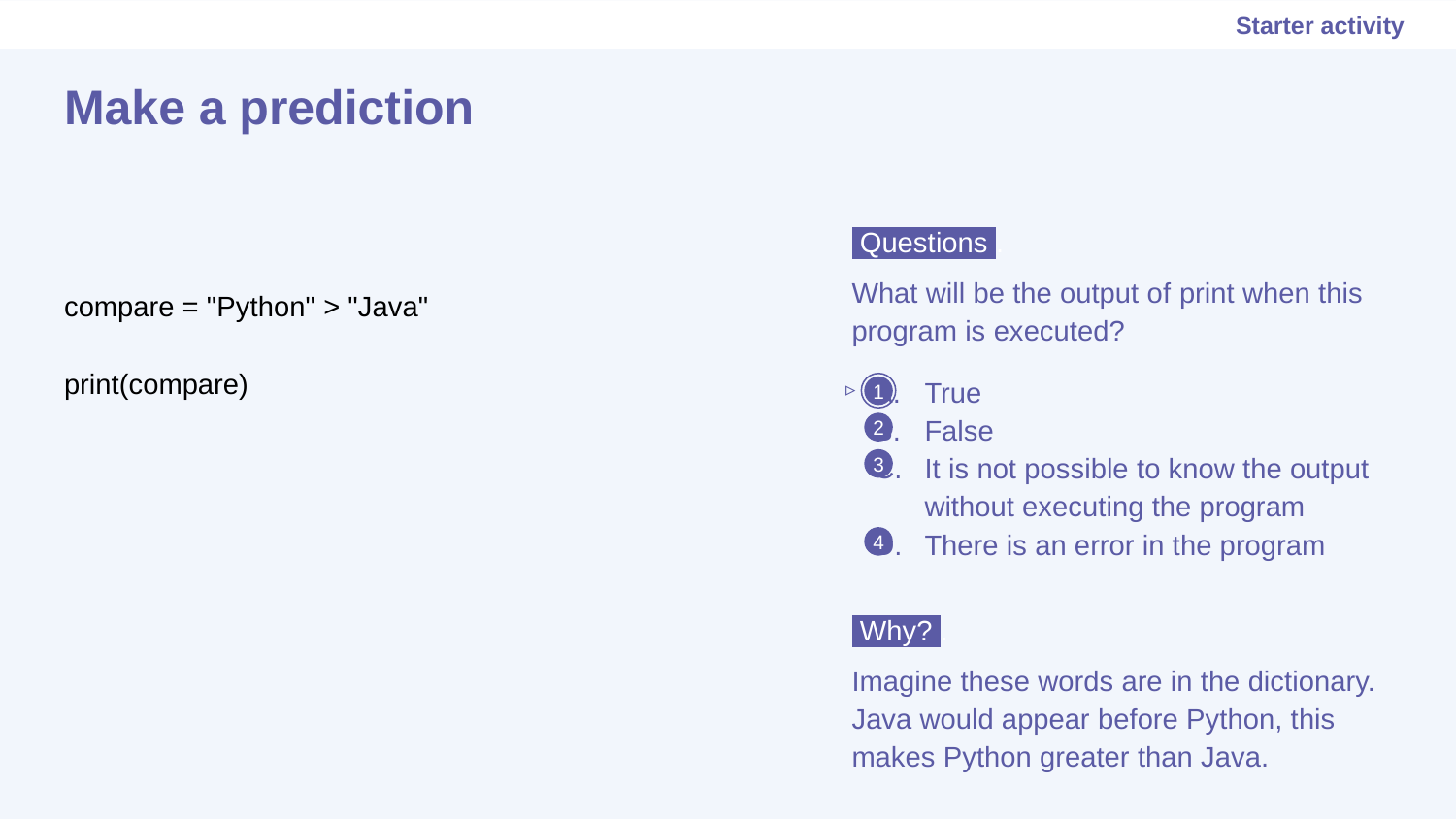

Starter activity
Make a prediction

 Questions .
What will be the output of print when this program is executed?
True
False
It is not possible to know the output without executing the program
There is an error in the program
compare = "Python" > "Java"

print(compare)
▹

1
2
3
4

 Why? .
Imagine these words are in the dictionary. Java would appear before Python, this makes Python greater than Java.